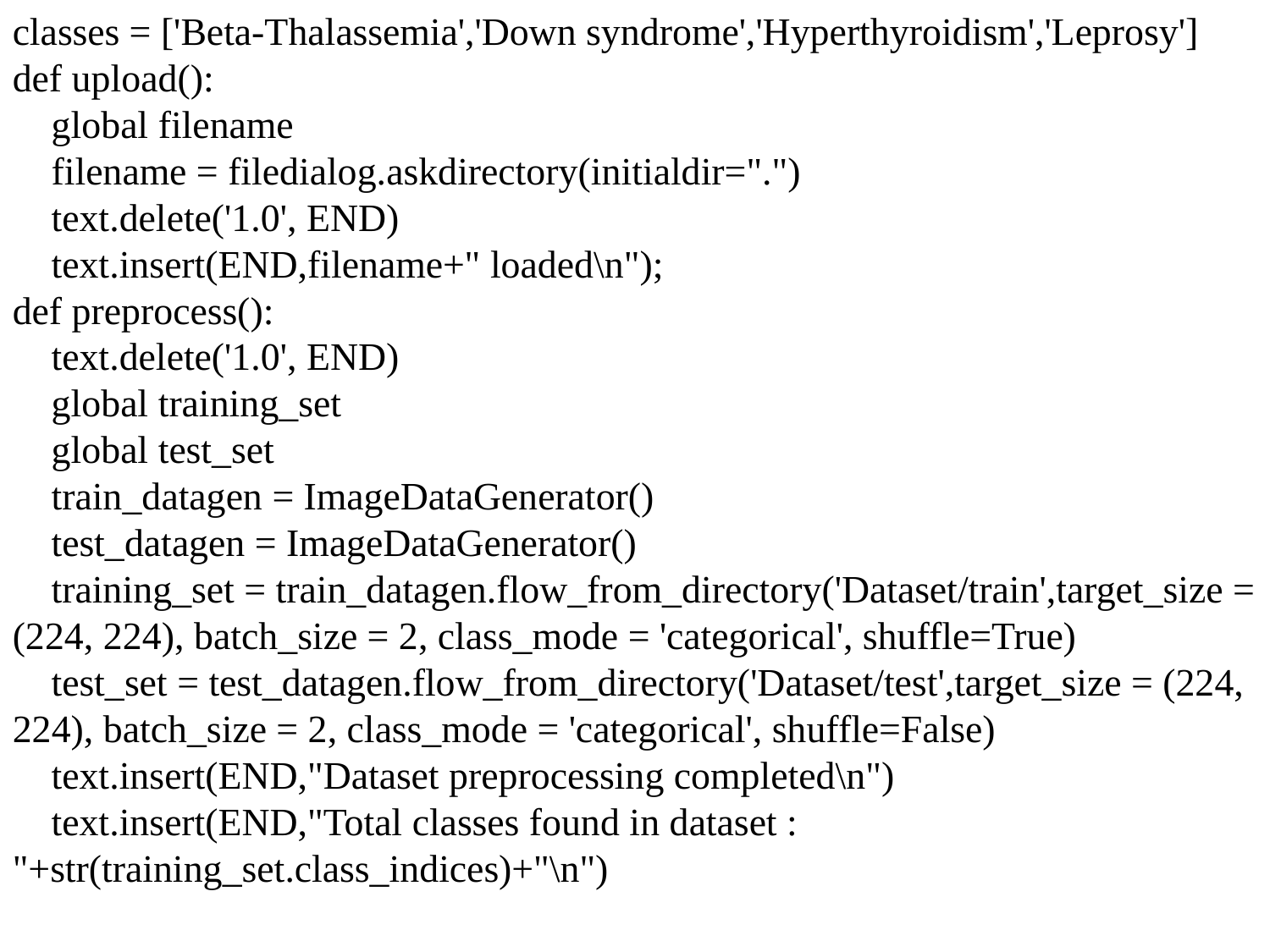

classes = ['Beta-Thalassemia','Down syndrome','Hyperthyroidism','Leprosy']
def upload():
    global filename
    filename = filedialog.askdirectory(initialdir=".")
    text.delete('1.0', END)
    text.insert(END,filename+" loaded\n");
def preprocess():
    text.delete('1.0', END)
    global training_set
    global test_set
    train_datagen = ImageDataGenerator()
    test_datagen = ImageDataGenerator()
    training_set = train_datagen.flow_from_directory('Dataset/train',target_size = (224, 224), batch_size = 2, class_mode = 'categorical', shuffle=True)
    test_set = test_datagen.flow_from_directory('Dataset/test',target_size = (224, 224), batch_size = 2, class_mode = 'categorical', shuffle=False)
    text.insert(END,"Dataset preprocessing completed\n")
    text.insert(END,"Total classes found in dataset : "+str(training_set.class_indices)+"\n")